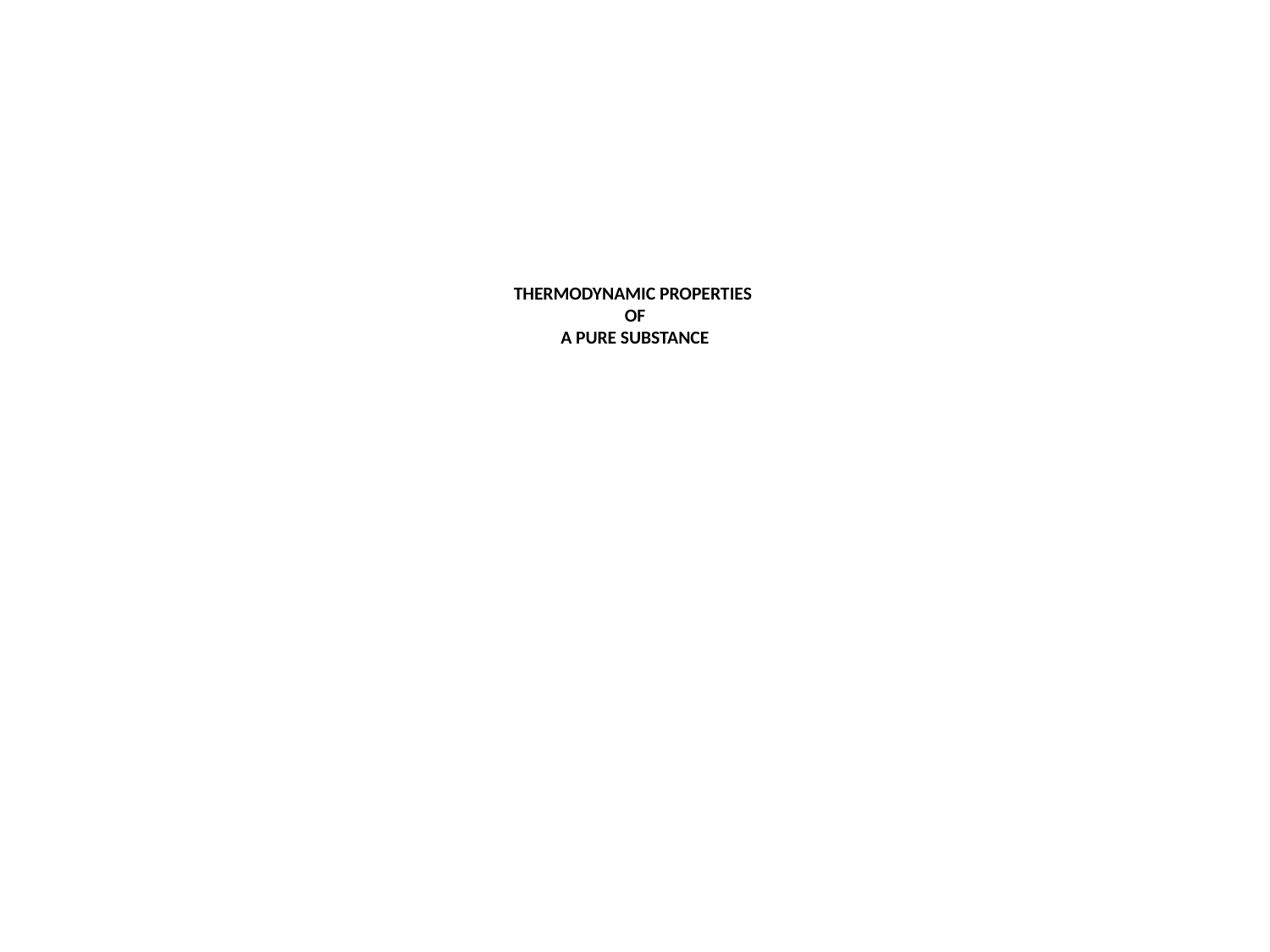

# Thermodynamic properties of A pure substance